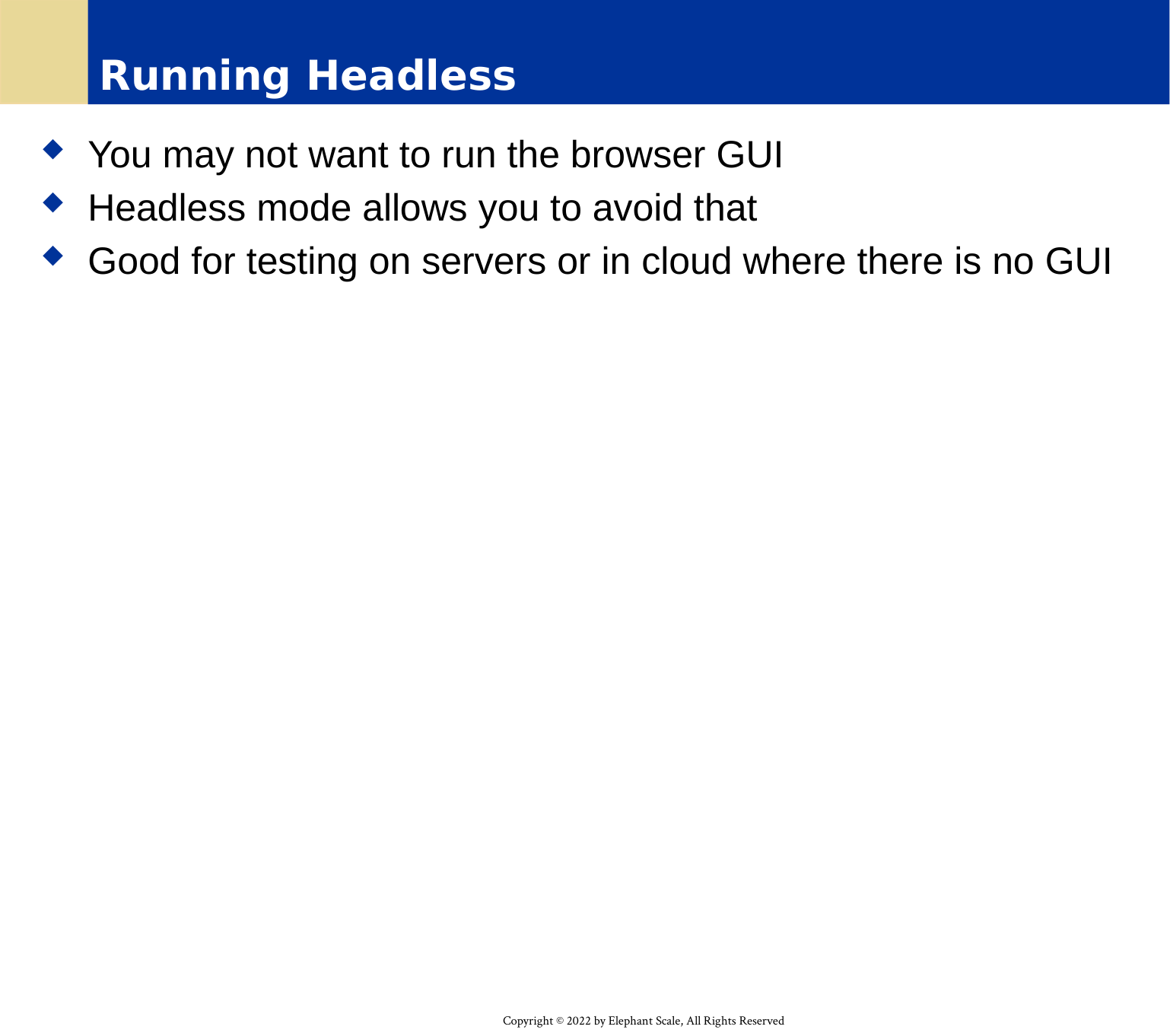

# Running Headless
 You may not want to run the browser GUI
 Headless mode allows you to avoid that
 Good for testing on servers or in cloud where there is no GUI
Copyright © 2022 by Elephant Scale, All Rights Reserved